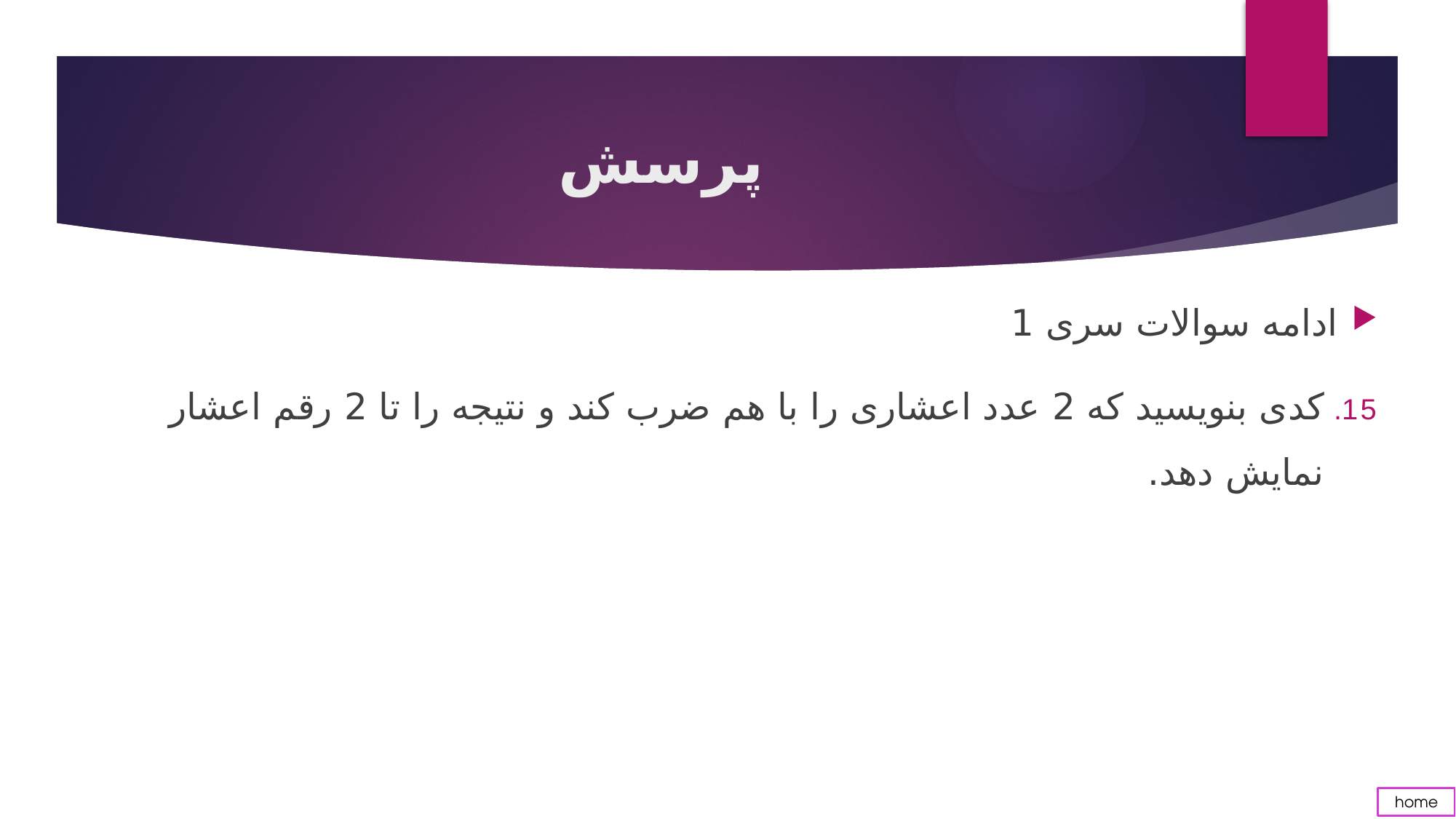

# پرسش
ادامه سوالات سری 1
کدی بنویسید که 2 عدد اعشاری را با هم ضرب کند و نتیجه را تا 2 رقم اعشار نمایش دهد.